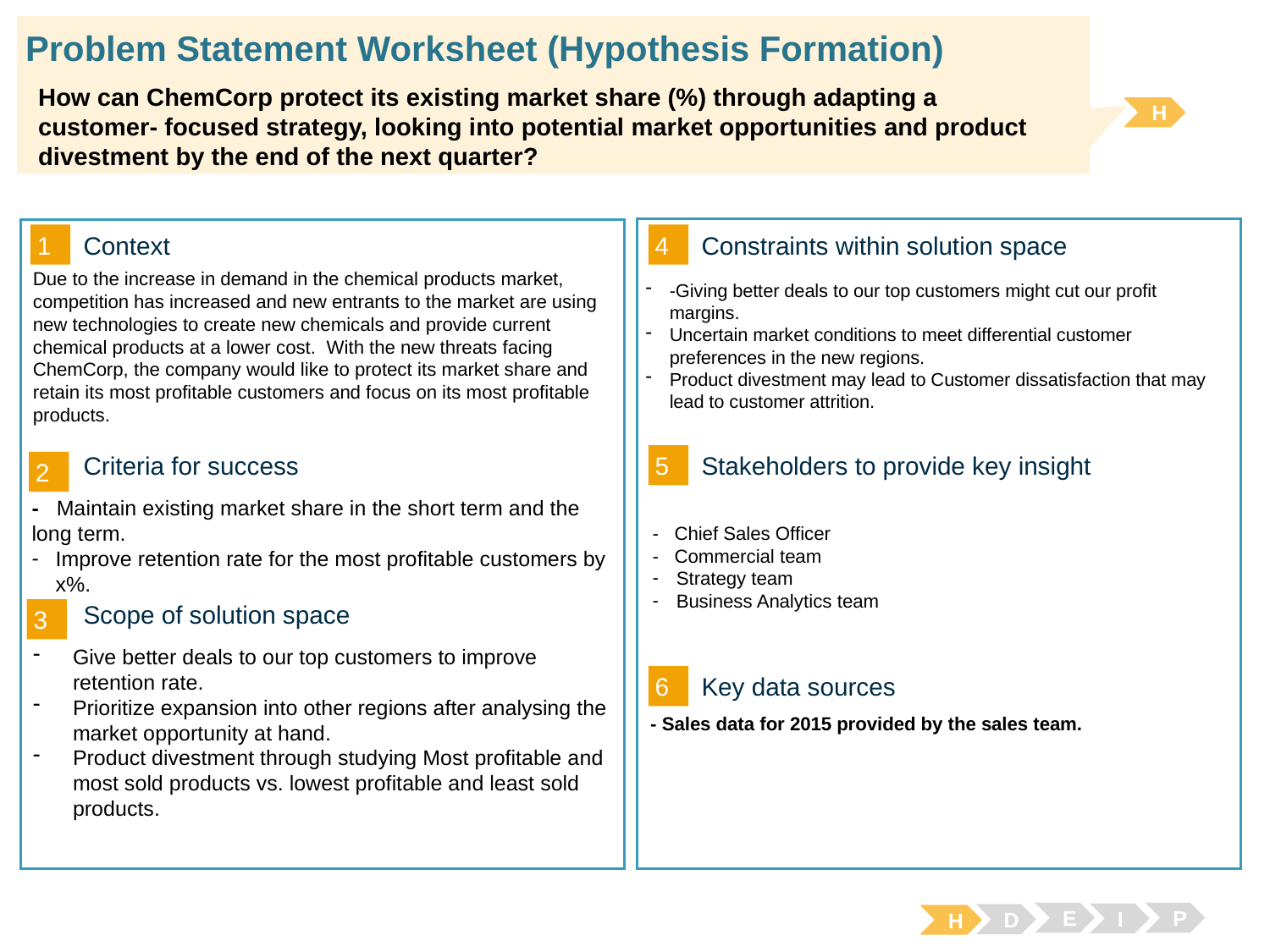

# Problem Statement Worksheet (Hypothesis Formation)
How can ChemCorp protect its existing market share (%) through adapting a customer- focused strategy, looking into potential market opportunities and product divestment by the end of the next quarter?
H

1
4
Context
Constraints within solution space
Due to the increase in demand in the chemical products market, competition has increased and new entrants to the market are using new technologies to create new chemicals and provide current chemical products at a lower cost.  With the new threats facing ChemCorp, the company would like to protect its market share and retain its most profitable customers and focus on its most profitable products.
-Giving better deals to our top customers might cut our profit margins.
Uncertain market conditions to meet differential customer preferences in the new regions.
Product divestment may lead to Customer dissatisfaction that may lead to customer attrition.
5
Criteria for success
Stakeholders to provide key insight
2
-   Maintain existing market share in the short term and the long term.
Improve retention rate for the most profitable customers by x%.

-   Chief Sales Officer
-   Commercial team
Strategy team
Business Analytics team

Scope of solution space
3
Give better deals to our top customers to improve retention rate.
Prioritize expansion into other regions after analysing the market opportunity at hand.
Product divestment through studying Most profitable and most sold products vs. lowest profitable and least sold products.
6
Key data sources
- Sales data for 2015 provided by the sales team.
E
P
I
D
H